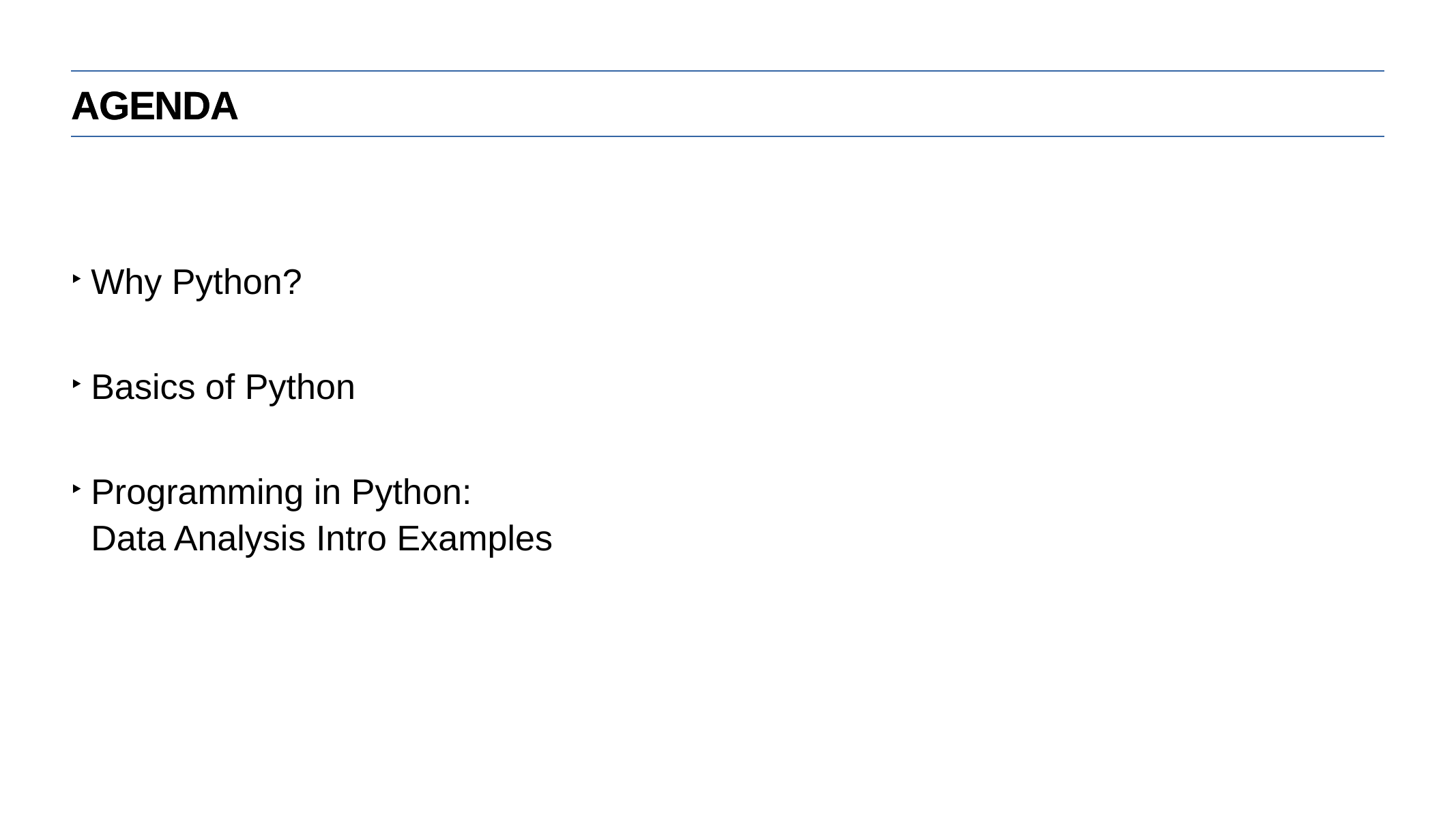

Agenda

Why Python?

Basics of Python

Programming in Python:
Data Analysis Intro Examples